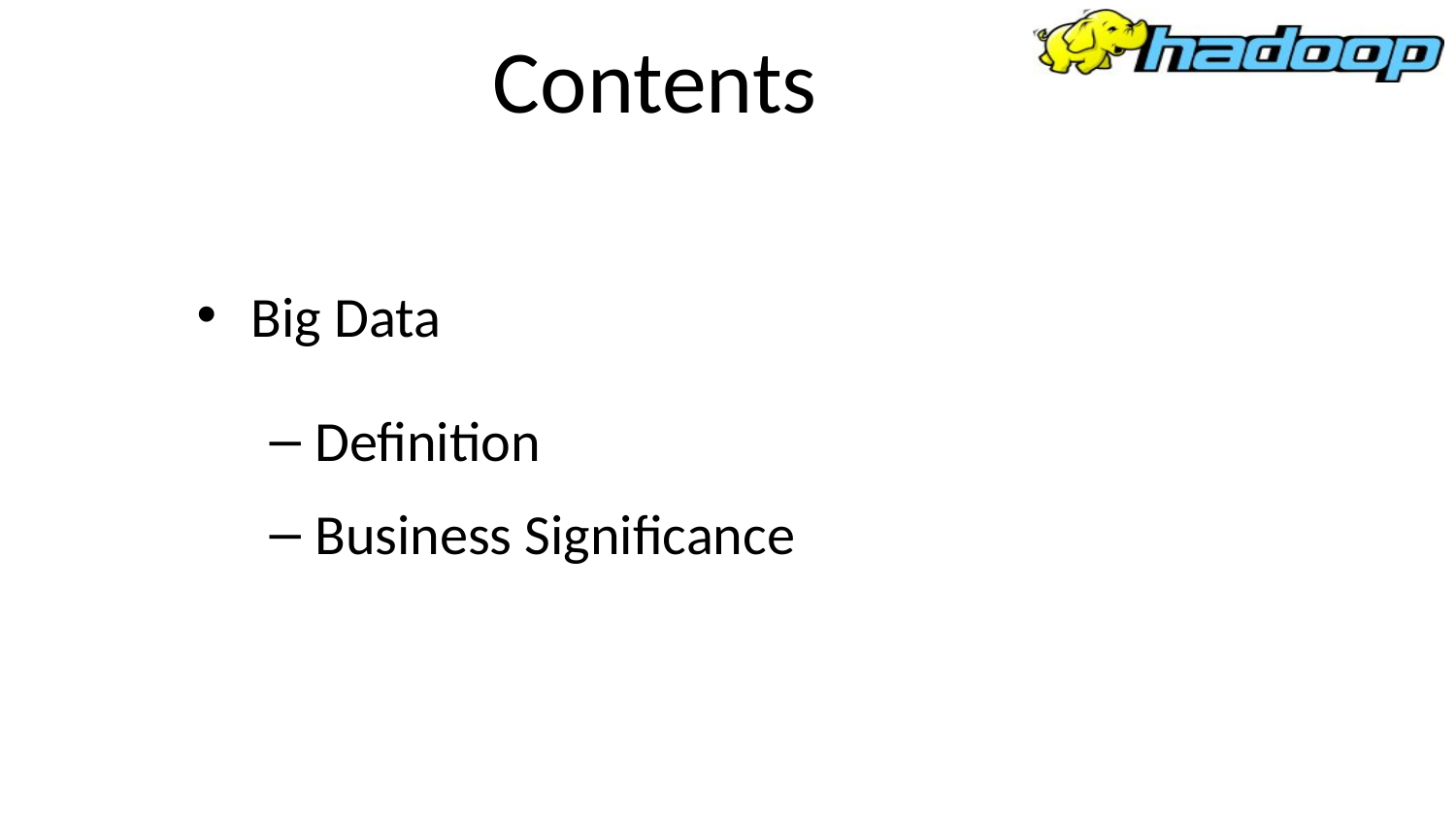

# Contents
Big Data

Definition

Business Significance